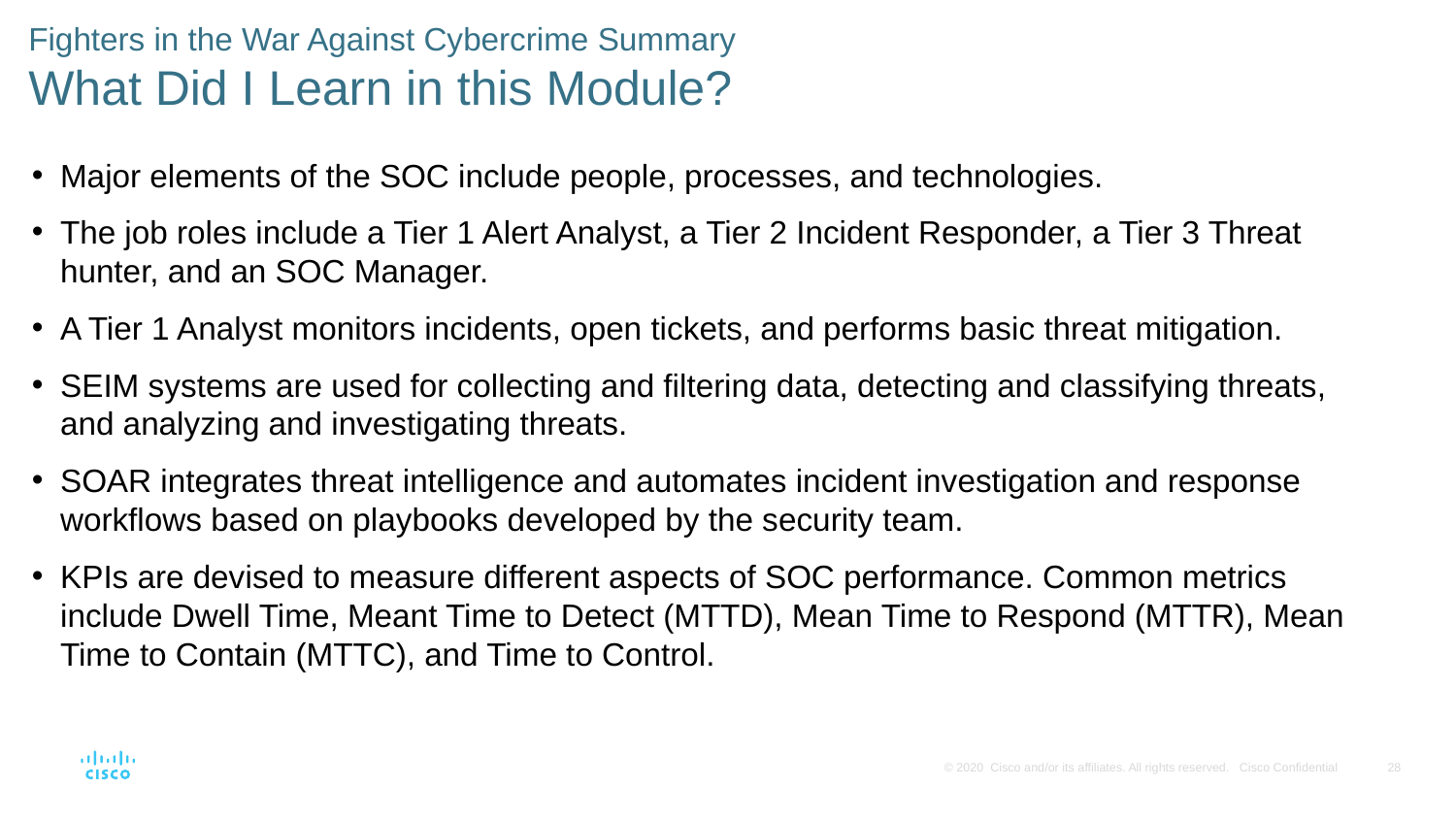

# Fighters in the War Against Cybercrime Summary What Did I Learn in this Module?
Major elements of the SOC include people, processes, and technologies.
The job roles include a Tier 1 Alert Analyst, a Tier 2 Incident Responder, a Tier 3 Threat hunter, and an SOC Manager.
A Tier 1 Analyst monitors incidents, open tickets, and performs basic threat mitigation.
SEIM systems are used for collecting and filtering data, detecting and classifying threats, and analyzing and investigating threats.
SOAR integrates threat intelligence and automates incident investigation and response workflows based on playbooks developed by the security team.
KPIs are devised to measure different aspects of SOC performance. Common metrics include Dwell Time, Meant Time to Detect (MTTD), Mean Time to Respond (MTTR), Mean Time to Contain (MTTC), and Time to Control.